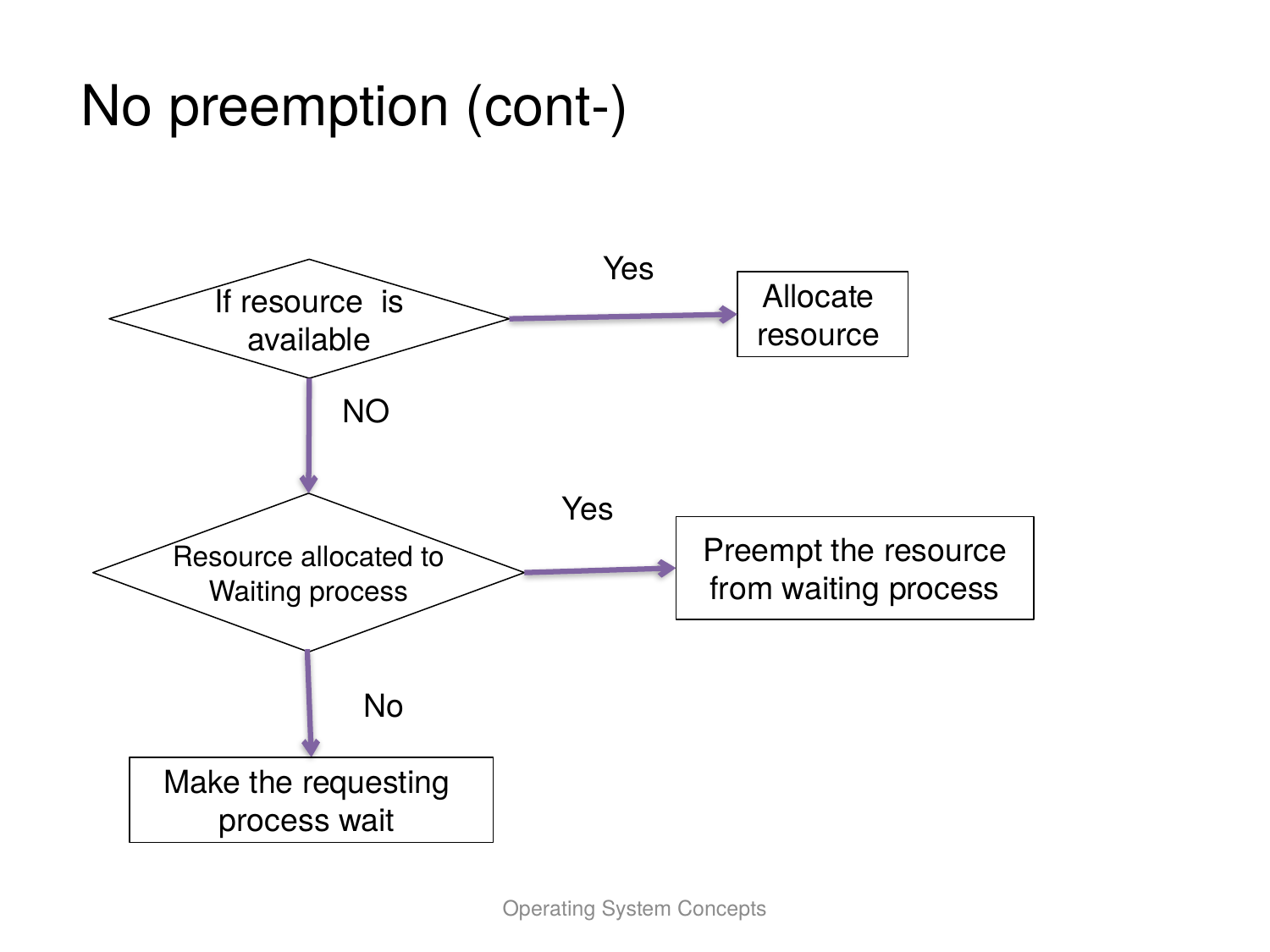

No preemption (cont-)

Yes
If resource  is
 available
Allocate
resource
Resource allocated to
Waiting process
Preempt the resource
 from waiting process
Make the requesting
process wait
NO
Yes
No
Operating System Concepts